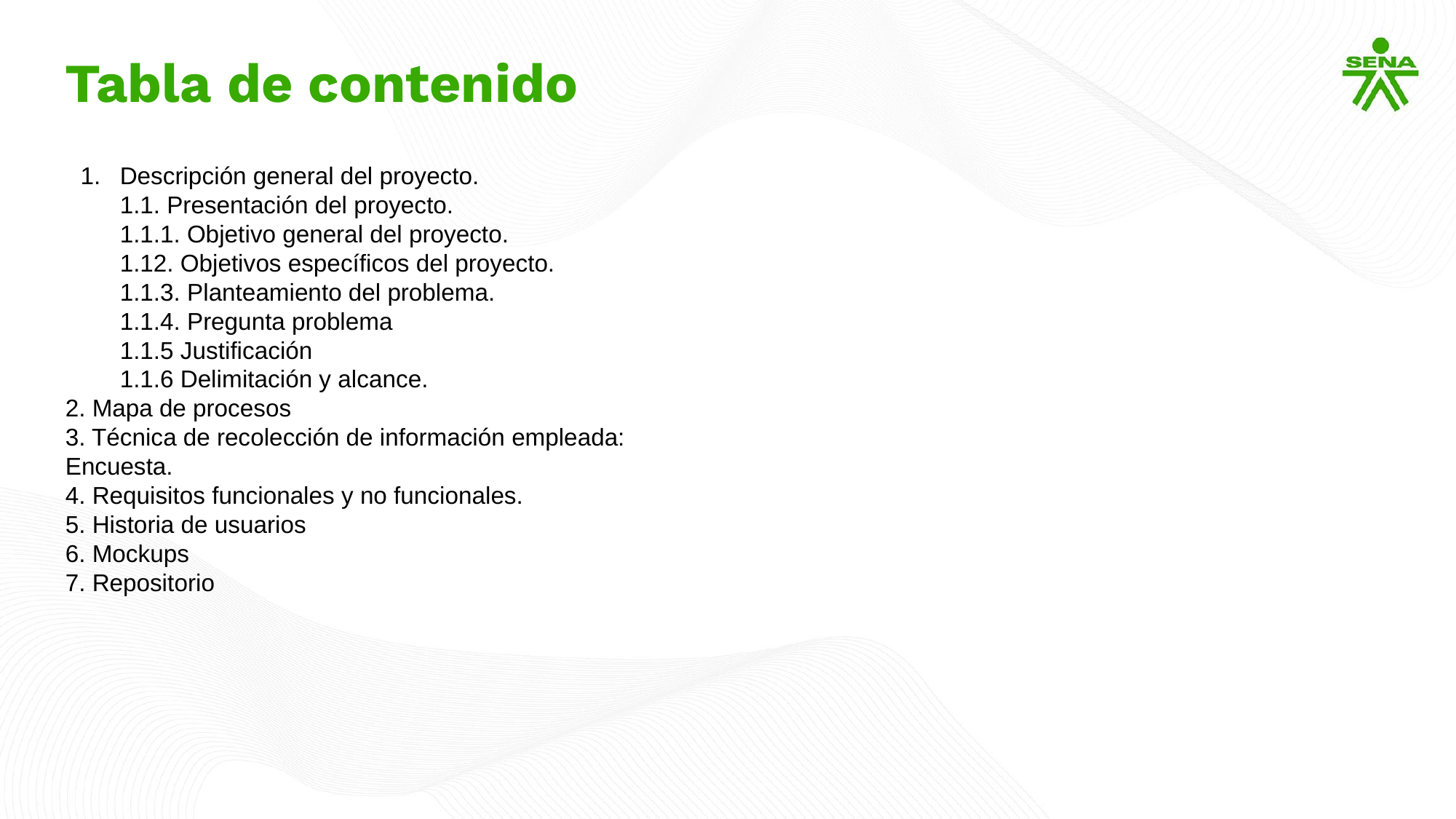

Tabla de contenido
Descripción general del proyecto.
1.1. Presentación del proyecto.
1.1.1. Objetivo general del proyecto.
1.12. Objetivos específicos del proyecto.
1.1.3. Planteamiento del problema.
1.1.4. Pregunta problema
1.1.5 Justificación
1.1.6 Delimitación y alcance.
2. Mapa de procesos
3. Técnica de recolección de información empleada: Encuesta.
4. Requisitos funcionales y no funcionales.
5. Historia de usuarios
6. Mockups
7. Repositorio